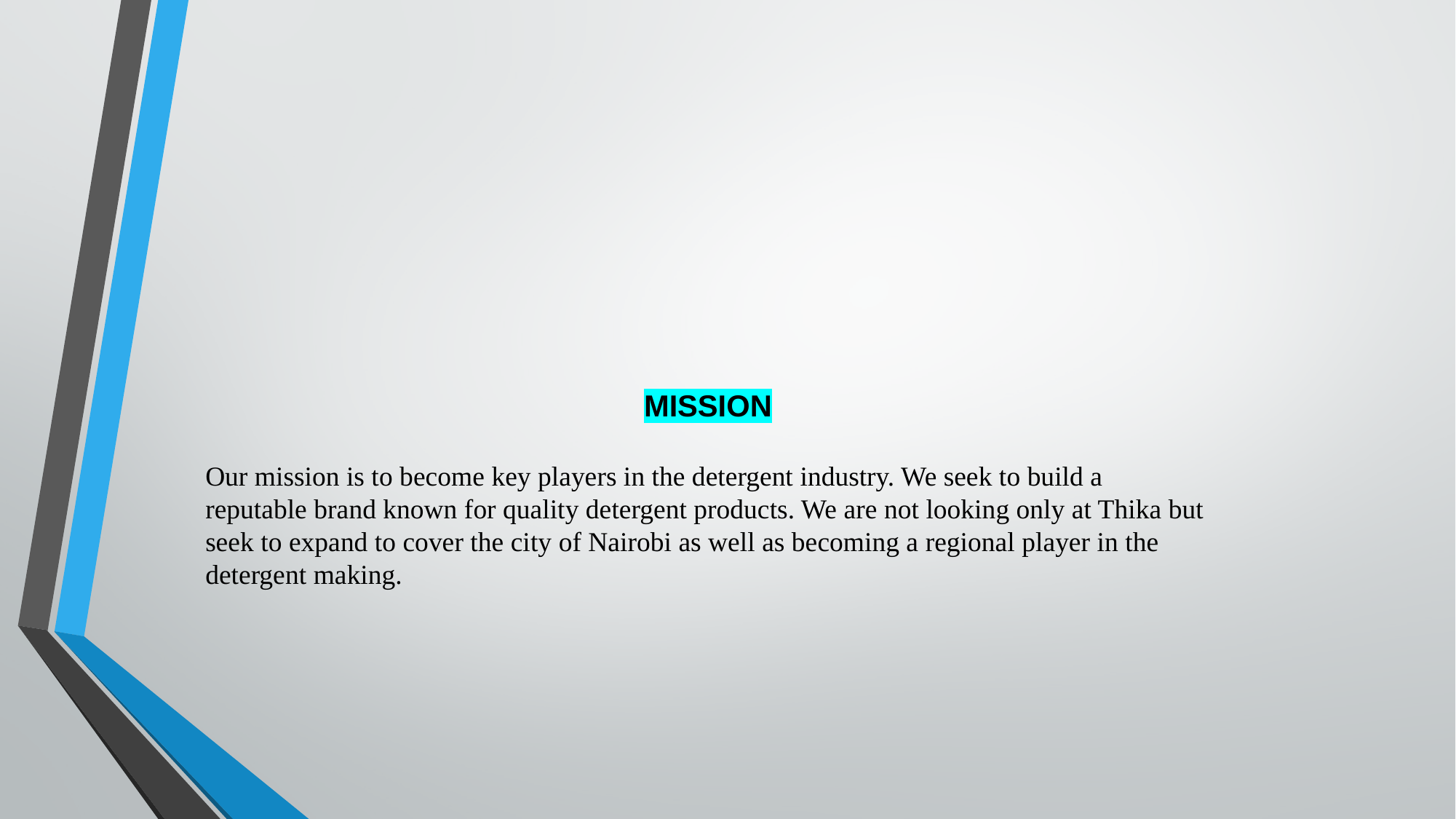

MISSION

Our mission is to become key players in the detergent industry. We seek to build a reputable brand known for quality detergent products. We are not looking only at Thika but seek to expand to cover the city of Nairobi as well as becoming a regional player in the detergent making.